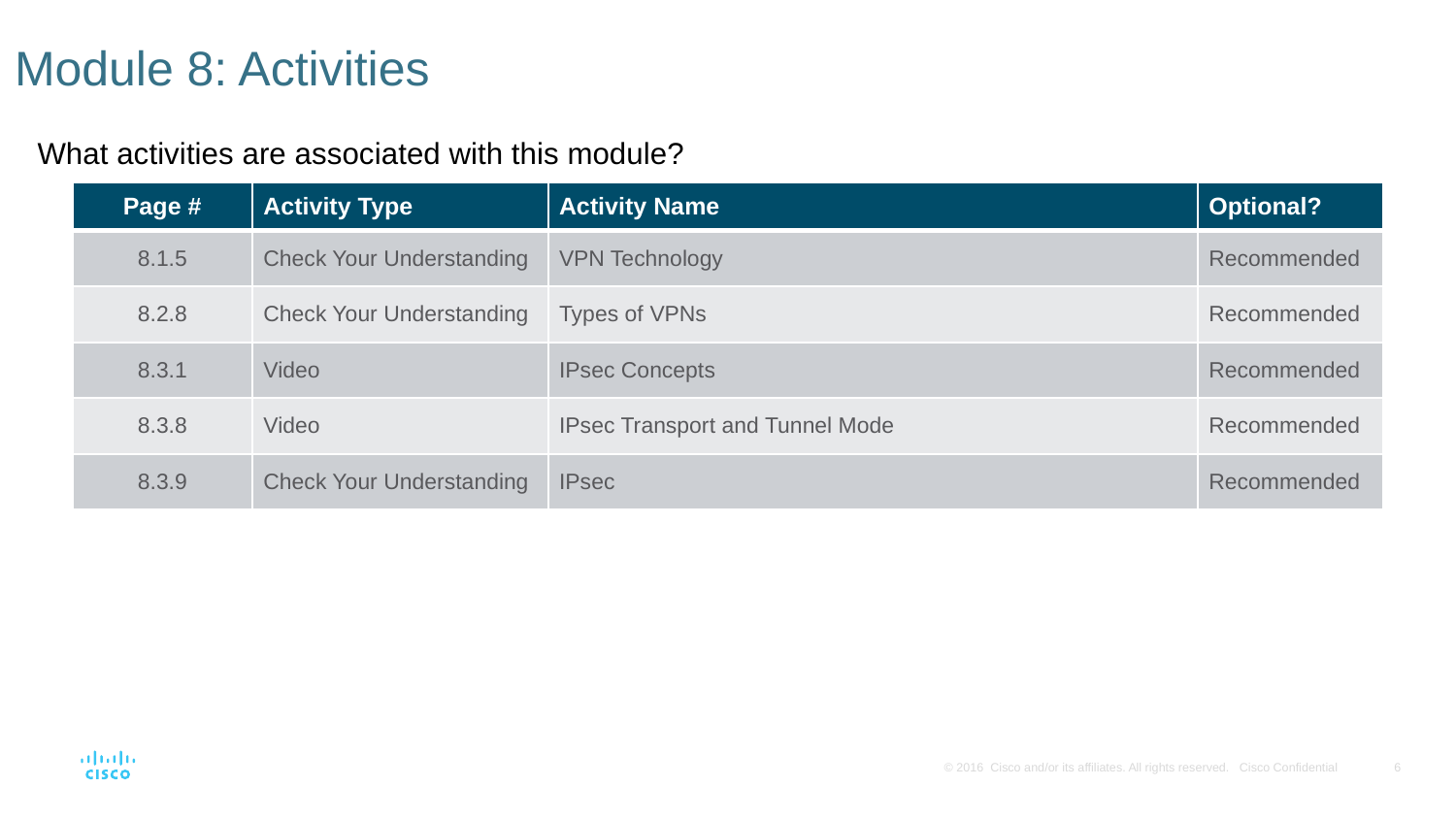

# Module 8: Activities
What activities are associated with this module?

| Page # | Activity Type | Activity Name | Optional? |
| --- | --- | --- | --- |
| 8.1.5 | Check Your Understanding | VPN Technology | Recommended |
| 8.2.8 | Check Your Understanding | Types of VPNs | Recommended |
| 8.3.1 | Video | IPsec Concepts | Recommended |
| 8.3.8 | Video | IPsec Transport and Tunnel Mode | Recommended |
| 8.3.9 | Check Your Understanding | IPsec | Recommended |